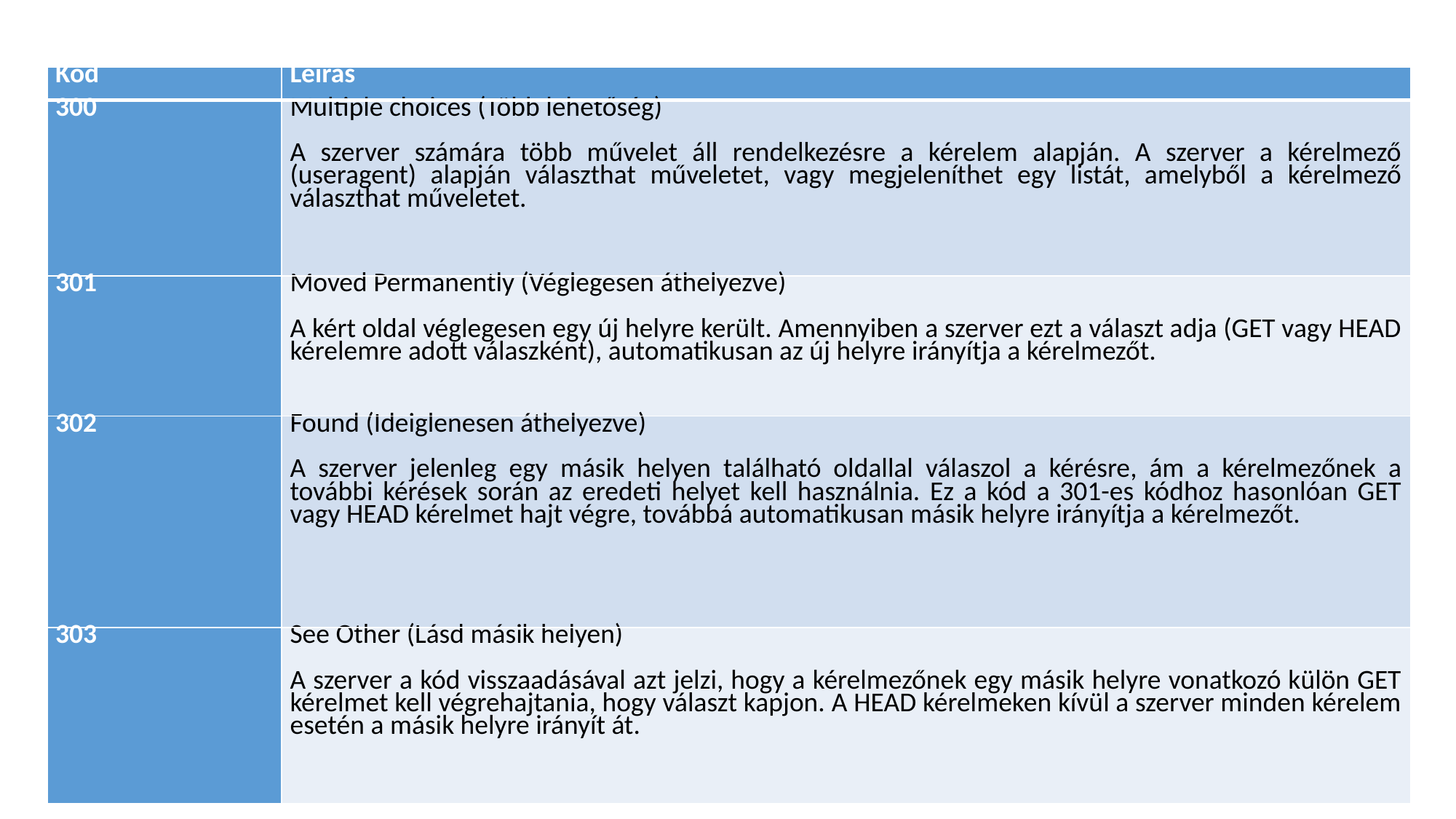

#
| Kód | Leírás |
| --- | --- |
| 300 | Multiple choices (Több lehetőség)   A szerver számára több művelet áll rendelkezésre a kérelem alapján. A szerver a kérelmező (useragent) alapján választhat műveletet, vagy megjeleníthet egy listát, amelyből a kérelmező választhat műveletet. |
| 301 | Moved Permanently (Véglegesen áthelyezve)   A kért oldal véglegesen egy új helyre került. Amennyiben a szerver ezt a választ adja (GET vagy HEAD kérelemre adott válaszként), automatikusan az új helyre irányítja a kérelmezőt. |
| 302 | Found (Ideiglenesen áthelyezve)   A szerver jelenleg egy másik helyen található oldallal válaszol a kérésre, ám a kérelmezőnek a további kérések során az eredeti helyet kell használnia. Ez a kód a 301-es kódhoz hasonlóan GET vagy HEAD kérelmet hajt végre, továbbá automatikusan másik helyre irányítja a kérelmezőt. |
| 303 | See Other (Lásd másik helyen)   A szerver a kód visszaadásával azt jelzi, hogy a kérelmezőnek egy másik helyre vonatkozó külön GET kérelmet kell végrehajtania, hogy választ kapjon. A HEAD kérelmeken kívül a szerver minden kérelem esetén a másik helyre irányít át. |